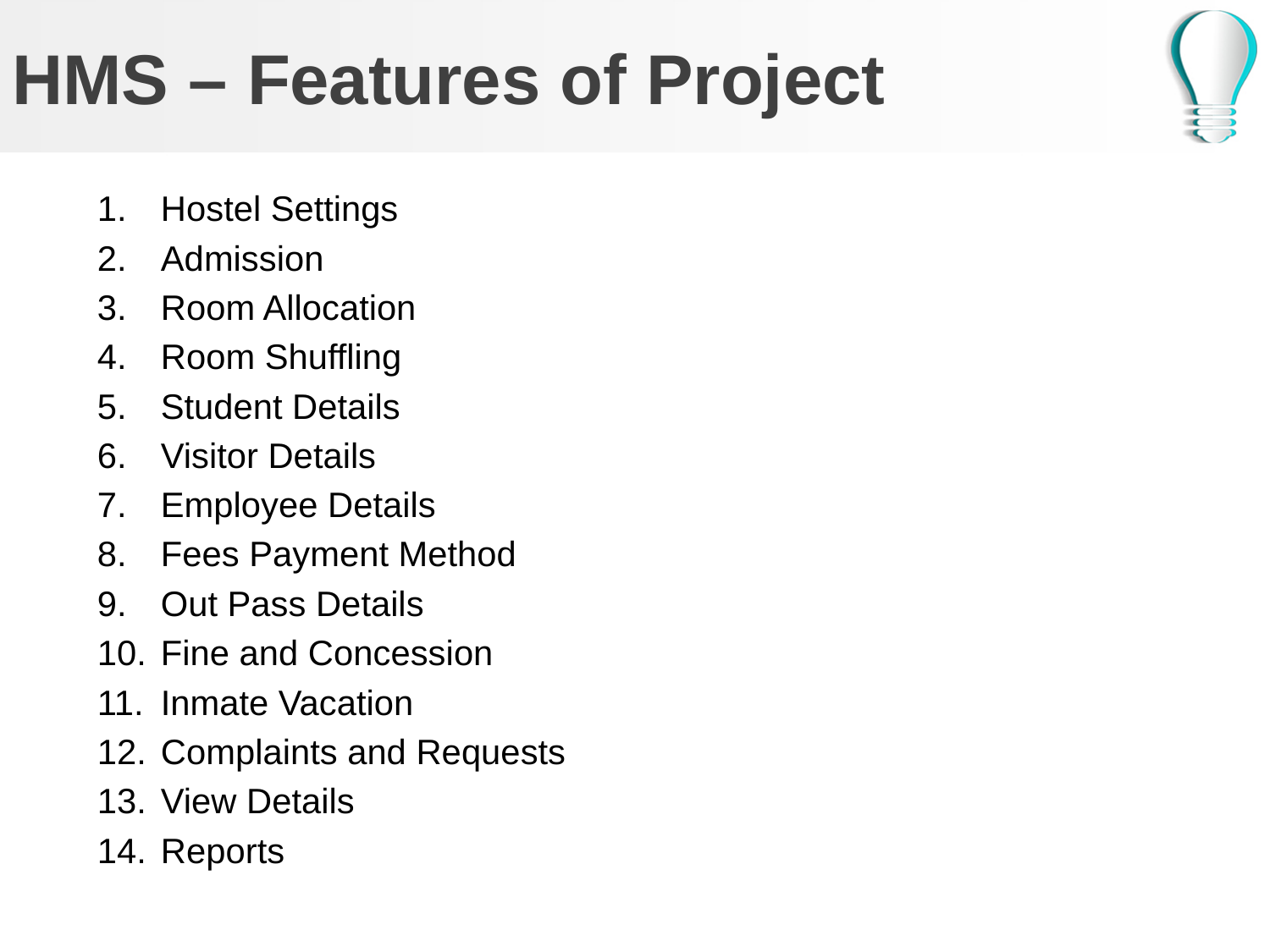

# HMS – Features of Project
Hostel Settings
Admission
Room Allocation
Room Shuffling
Student Details
Visitor Details
Employee Details
Fees Payment Method
Out Pass Details
Fine and Concession
Inmate Vacation
Complaints and Requests
View Details
Reports